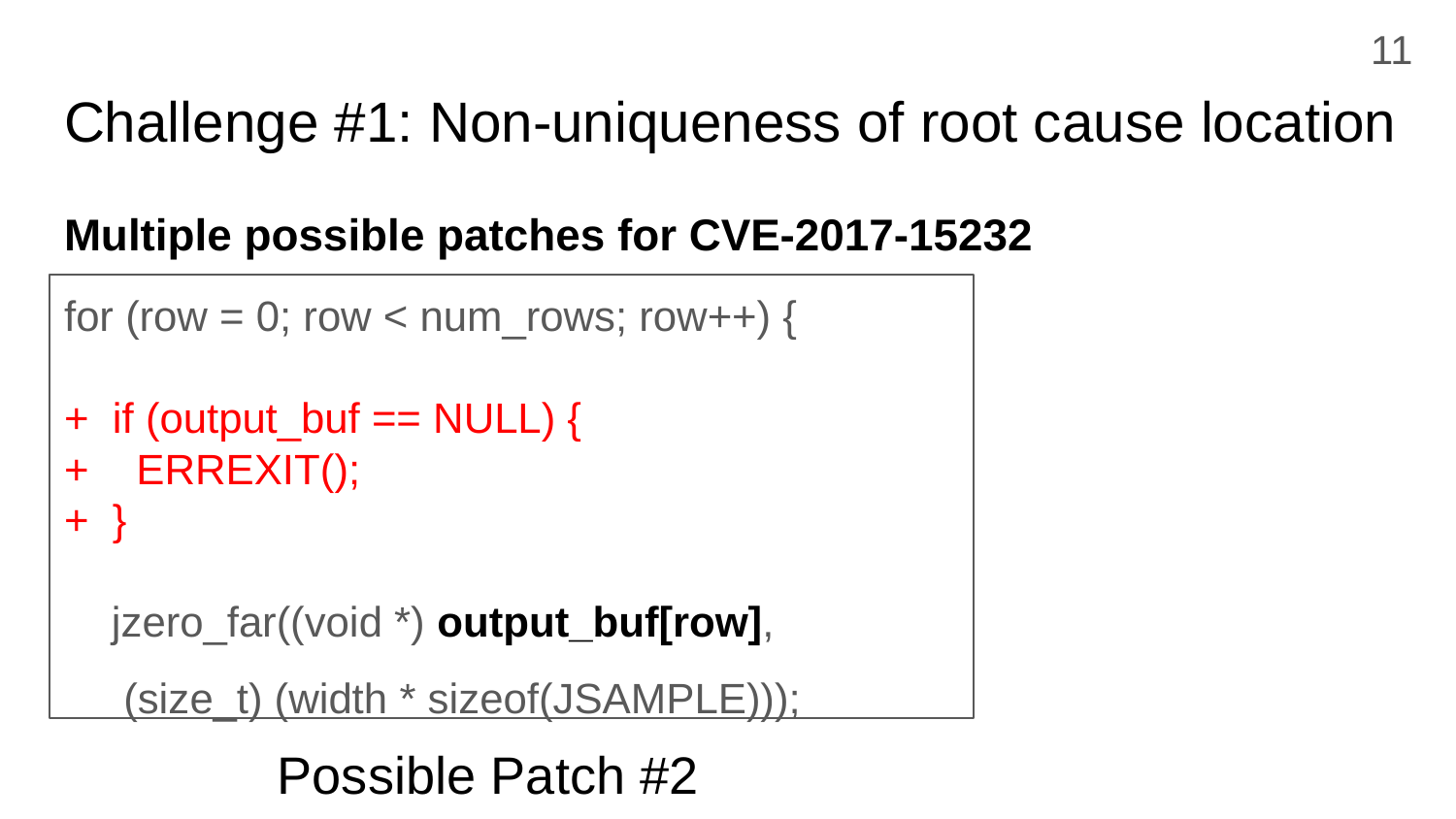

11
# Challenge #1: Non-uniqueness of root cause location
Multiple possible patches for CVE-2017-15232

for (row = 0; row < num_rows; row++) {

+  if (output_buf == NULL) {
+    ERREXIT();
+  }

    jzero_far((void *) output_buf[row],
     (size_t) (width * sizeof(JSAMPLE)));
Possible Patch #2